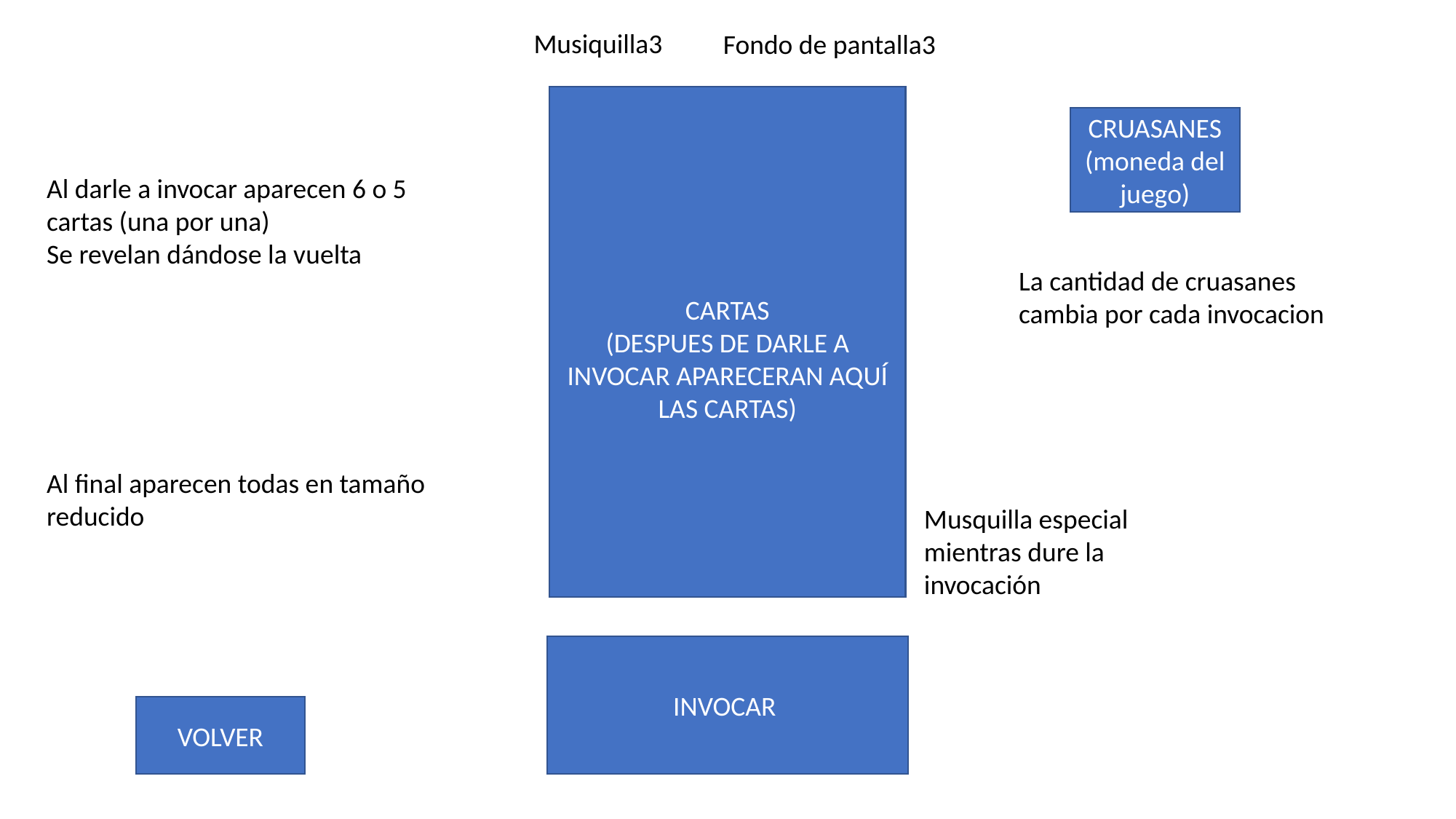

Musiquilla3
Fondo de pantalla3

CARTAS
(DESPUES DE DARLE A INVOCAR APARECERAN AQUÍ LAS CARTAS)
CRUASANES
(moneda del juego)
Al darle a invocar aparecen 6 o 5 cartas (una por una)
Se revelan dándose la vuelta

Al final aparecen todas en tamaño reducido
La cantidad de cruasanes cambia por cada invocacion
Musquilla especial mientras dure la invocación
INVOCAR
VOLVER